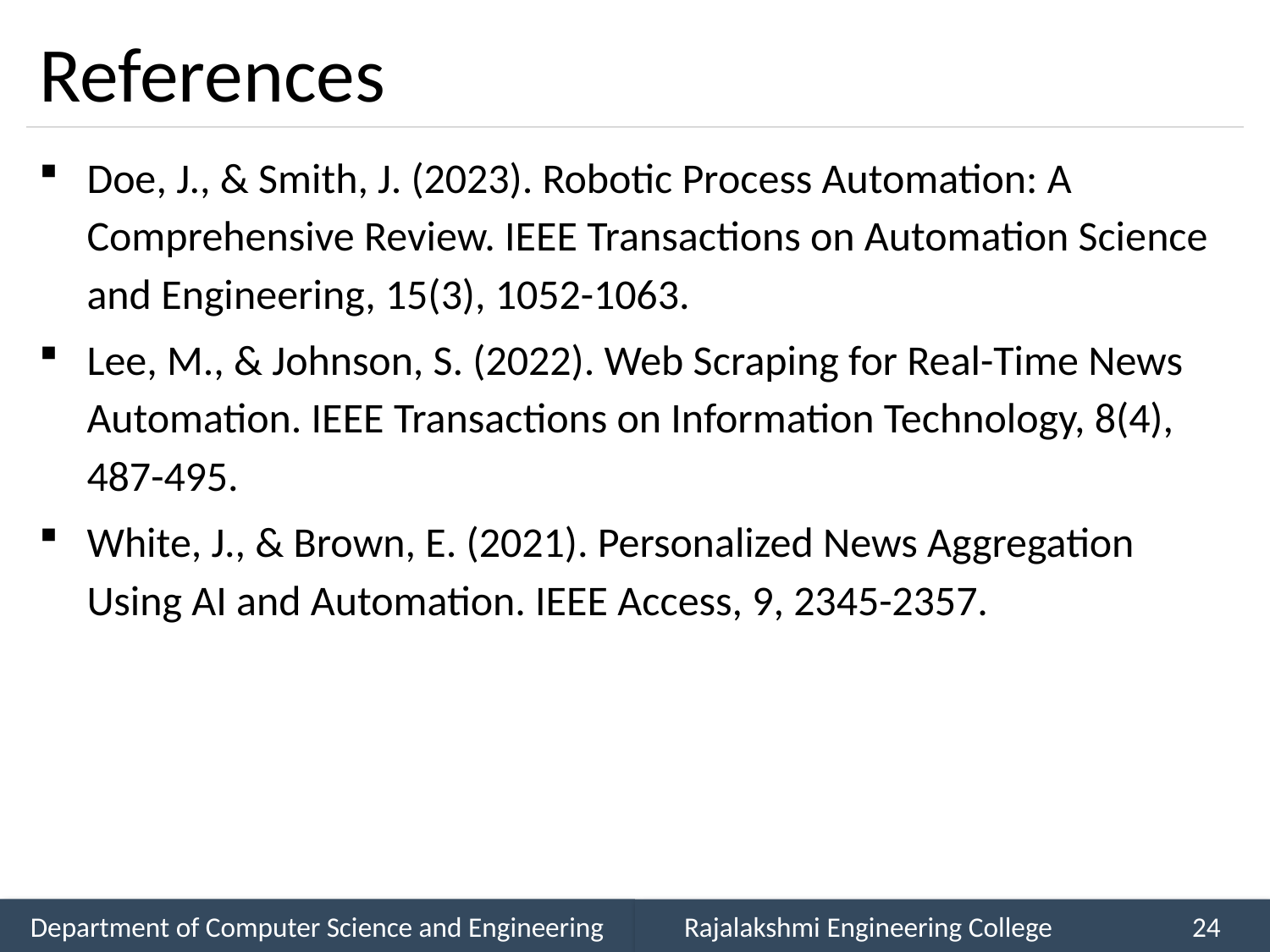

# References
Doe, J., & Smith, J. (2023). Robotic Process Automation: A Comprehensive Review. IEEE Transactions on Automation Science and Engineering, 15(3), 1052-1063.
Lee, M., & Johnson, S. (2022). Web Scraping for Real-Time News Automation. IEEE Transactions on Information Technology, 8(4), 487-495.
White, J., & Brown, E. (2021). Personalized News Aggregation Using AI and Automation. IEEE Access, 9, 2345-2357.